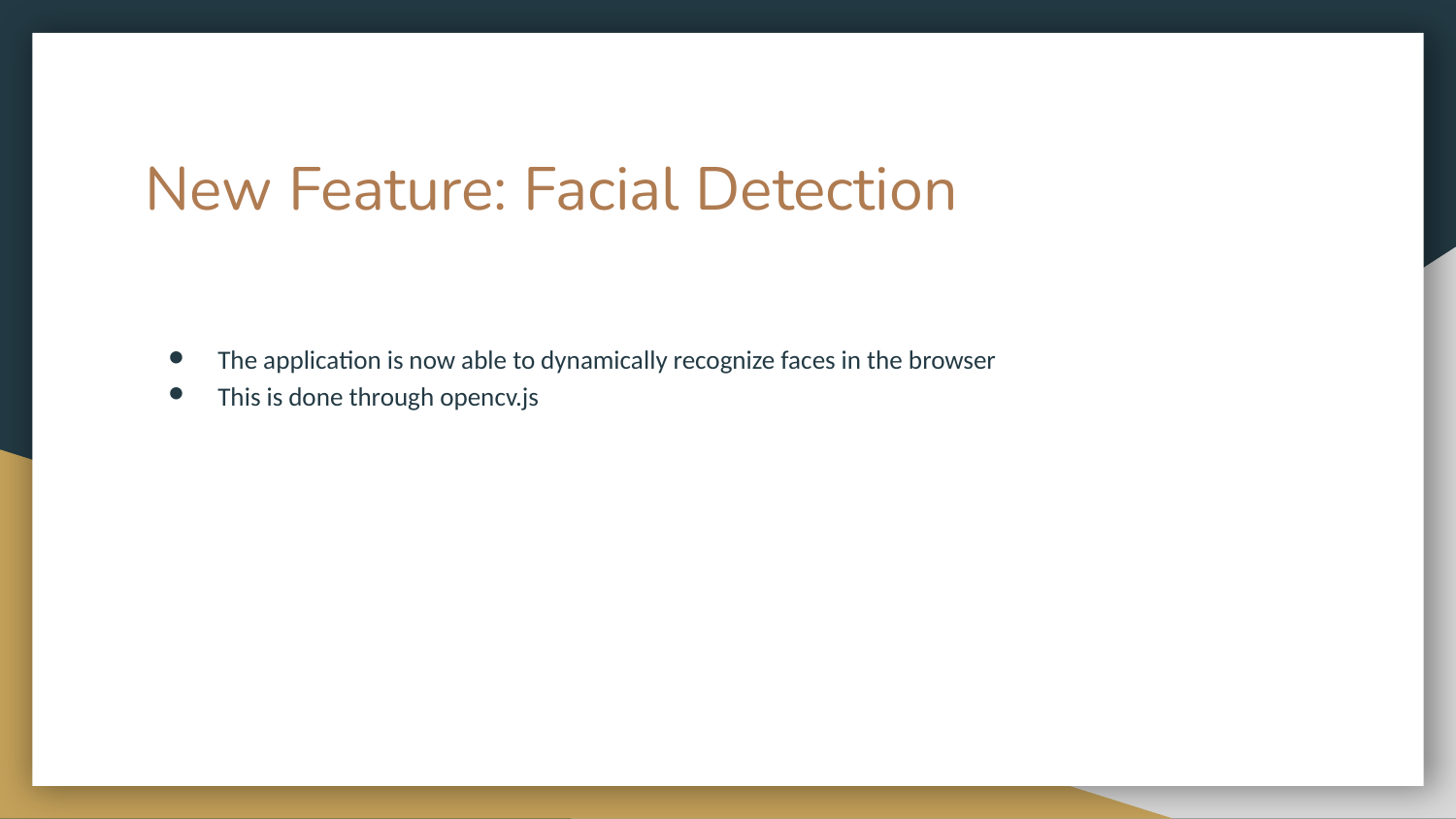

# New Feature: Facial Detection
The application is now able to dynamically recognize faces in the browser
This is done through opencv.js